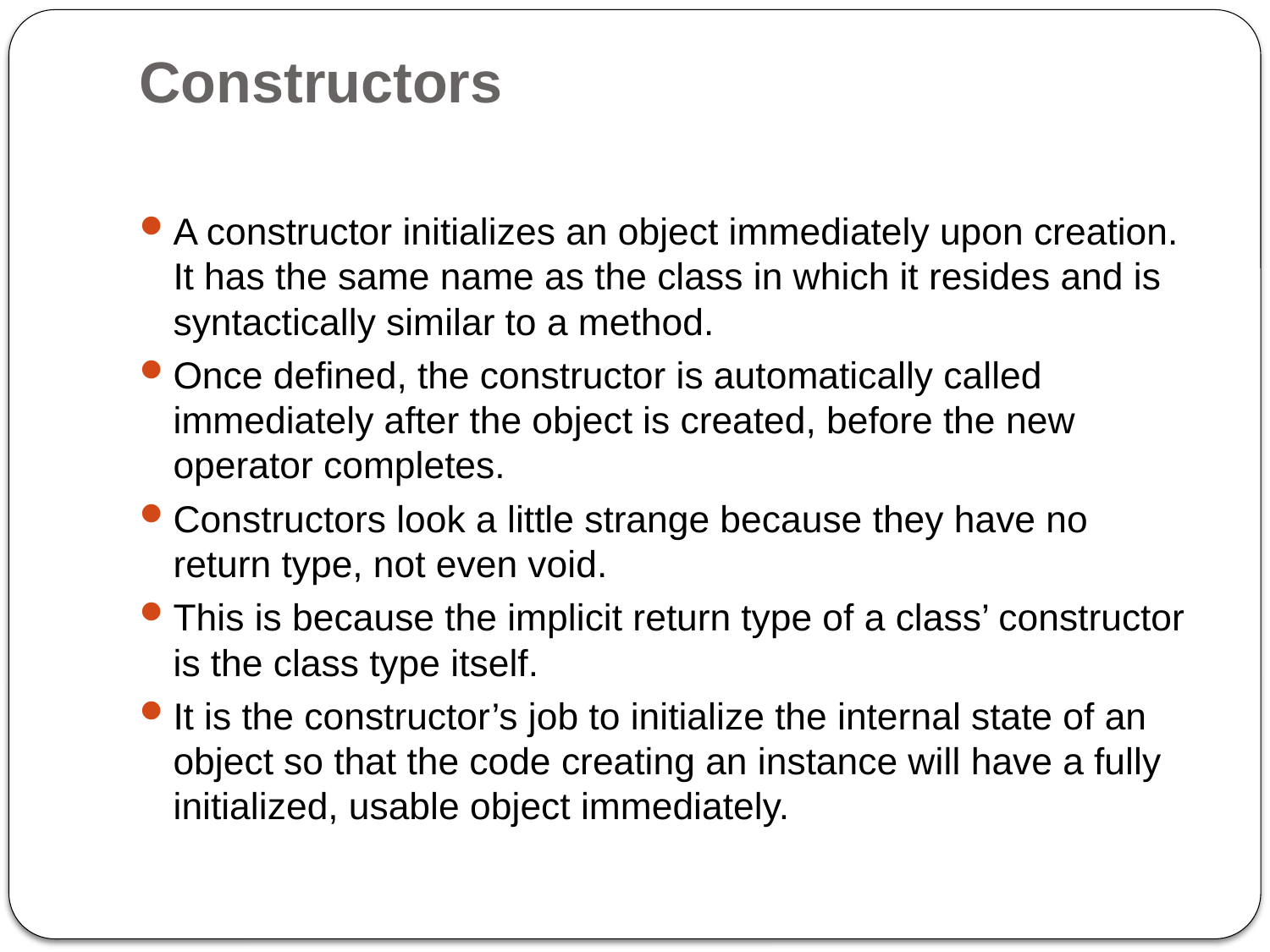

# Constructors
A constructor initializes an object immediately upon creation. It has the same name as the class in which it resides and is syntactically similar to a method.
Once defined, the constructor is automatically called immediately after the object is created, before the new operator completes.
Constructors look a little strange because they have no return type, not even void.
This is because the implicit return type of a class’ constructor is the class type itself.
It is the constructor’s job to initialize the internal state of an object so that the code creating an instance will have a fully initialized, usable object immediately.